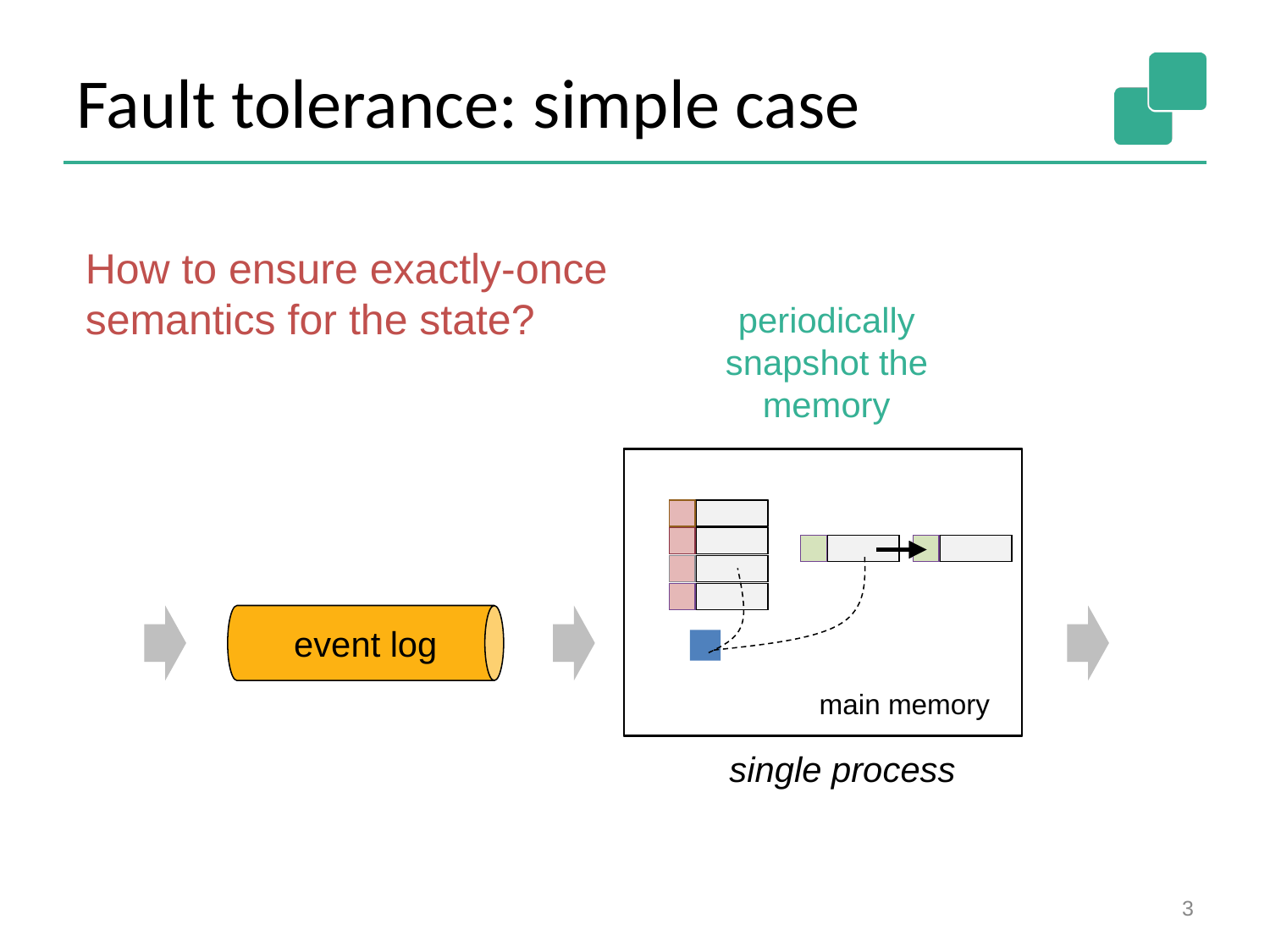

# Fault tolerance: simple case
How to ensure exactly-once semantics for the state?

periodically snapshot the memory

event log

main memory
single process
3